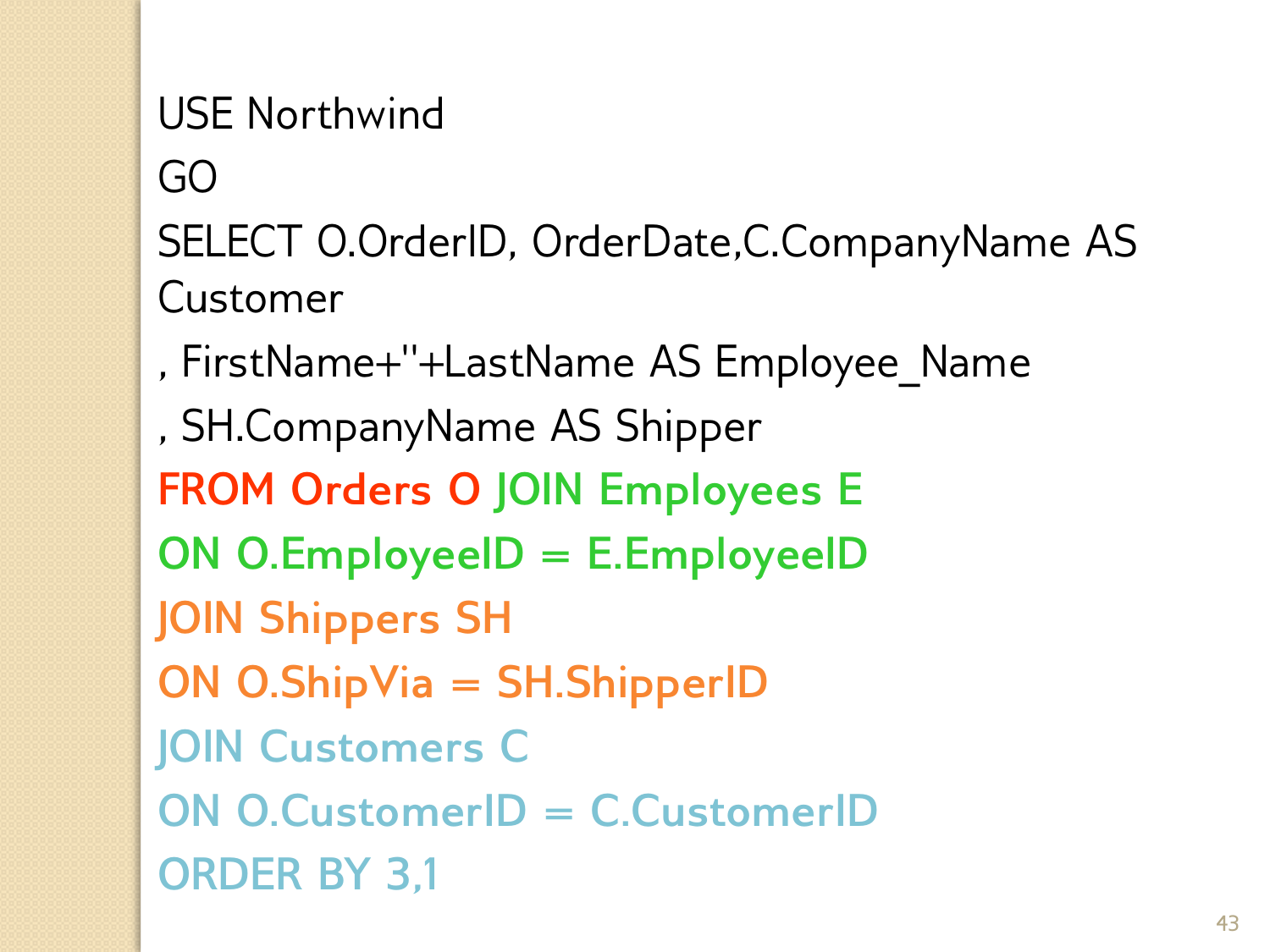

USE Northwind
GO
SELECT O.OrderID, OrderDate,C.CompanyName AS Customer
, FirstName+''+LastName AS Employee_Name
, SH.CompanyName AS Shipper
FROM Orders O JOIN Employees E
ON O.EmployeeID = E.EmployeeID
JOIN Shippers SH
ON O.ShipVia = SH.ShipperID
JOIN Customers C
ON O.CustomerID = C.CustomerID
ORDER BY 3,1

43